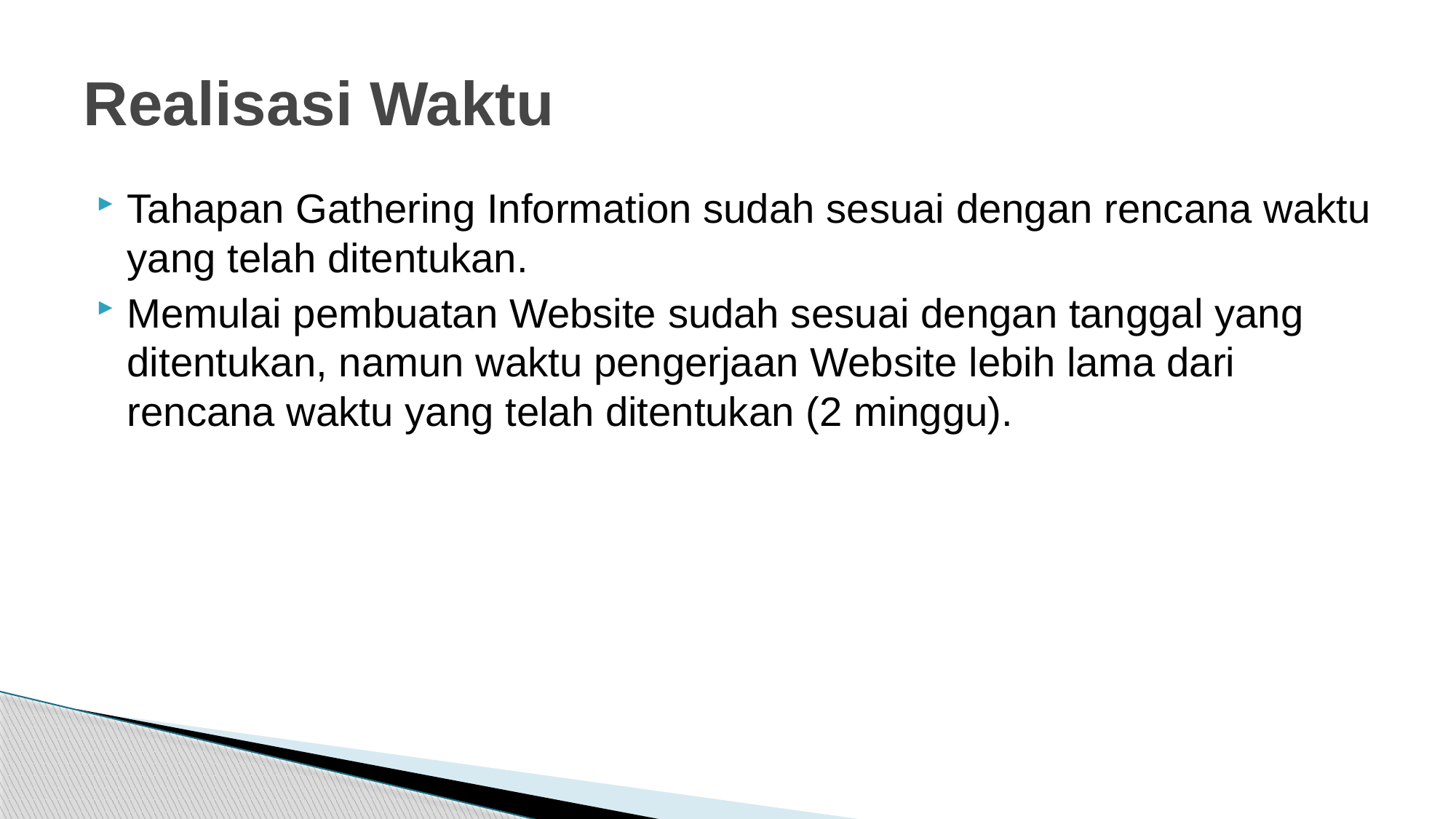

# Realisasi Waktu
Tahapan Gathering Information sudah sesuai dengan rencana waktu yang telah ditentukan.
Memulai pembuatan Website sudah sesuai dengan tanggal yang ditentukan, namun waktu pengerjaan Website lebih lama dari rencana waktu yang telah ditentukan (2 minggu).